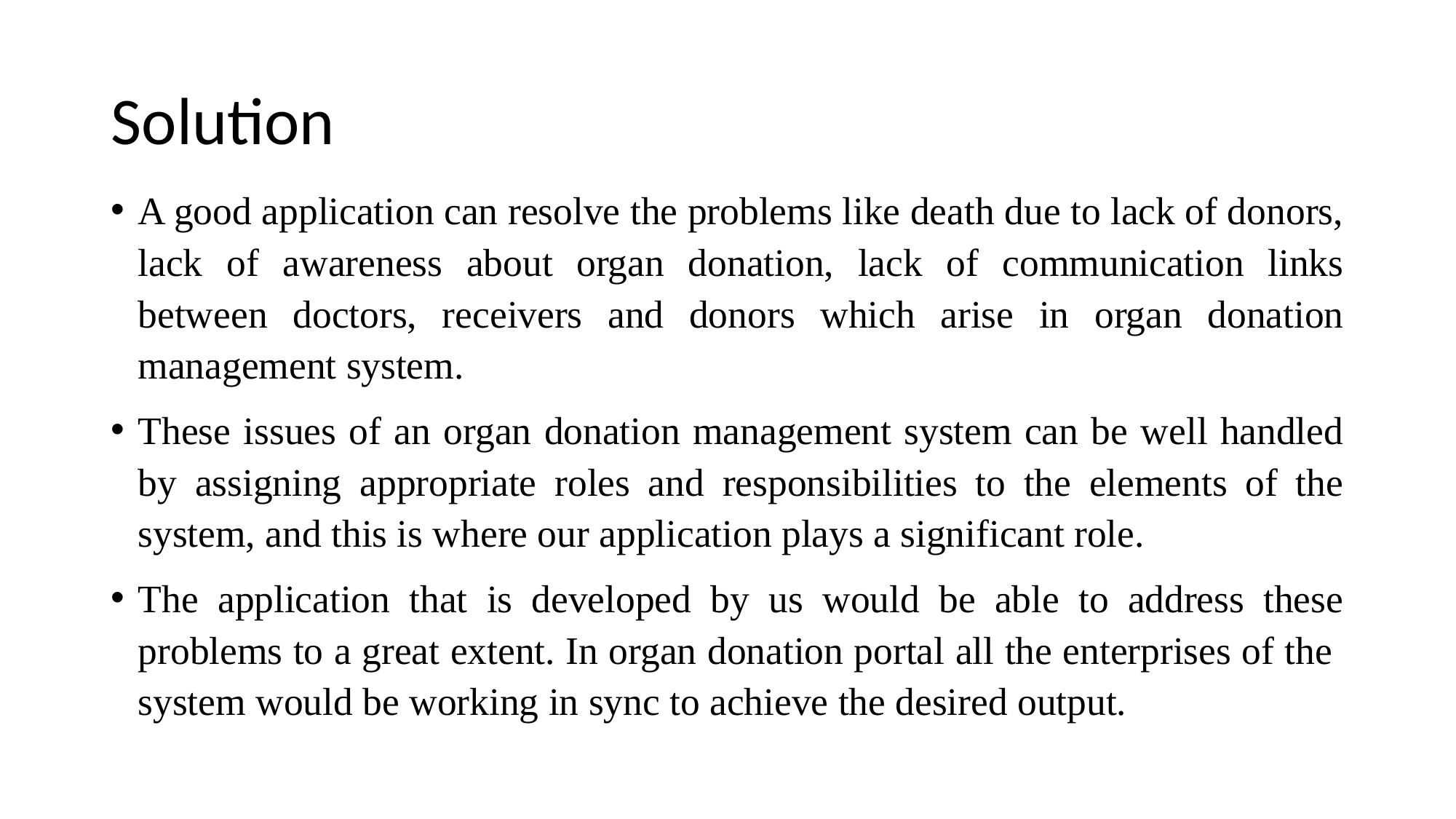

# Solution
A good application can resolve the problems like death due to lack of donors, lack of awareness about organ donation, lack of communication links between doctors, receivers and donors which arise in organ donation management system.
These issues of an organ donation management system can be well handled by assigning appropriate roles and responsibilities to the elements of the system, and this is where our application plays a significant role.
The application that is developed by us would be able to address these problems to a great extent. In organ donation portal all the enterprises of the  system would be working in sync to achieve the desired output.